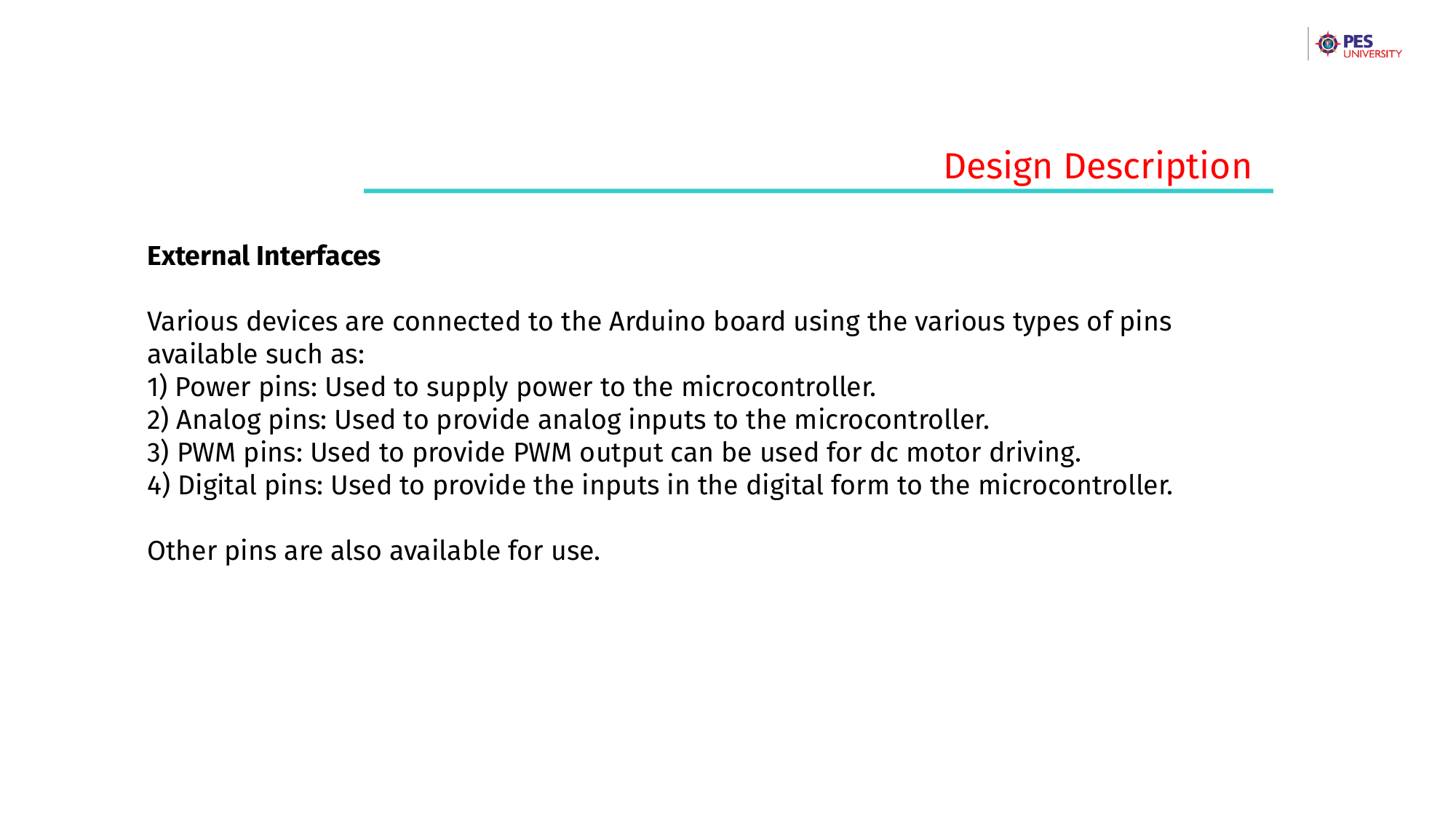

Design Description

External Interfaces

Various devices are connected to the Arduino board using the various types of pins available such as:
1) Power pins: Used to supply power to the microcontroller.
2) Analog pins: Used to provide analog inputs to the microcontroller.
3) PWM pins: Used to provide PWM output can be used for dc motor driving.
4) Digital pins: Used to provide the inputs in the digital form to the microcontroller.

Other pins are also available for use.